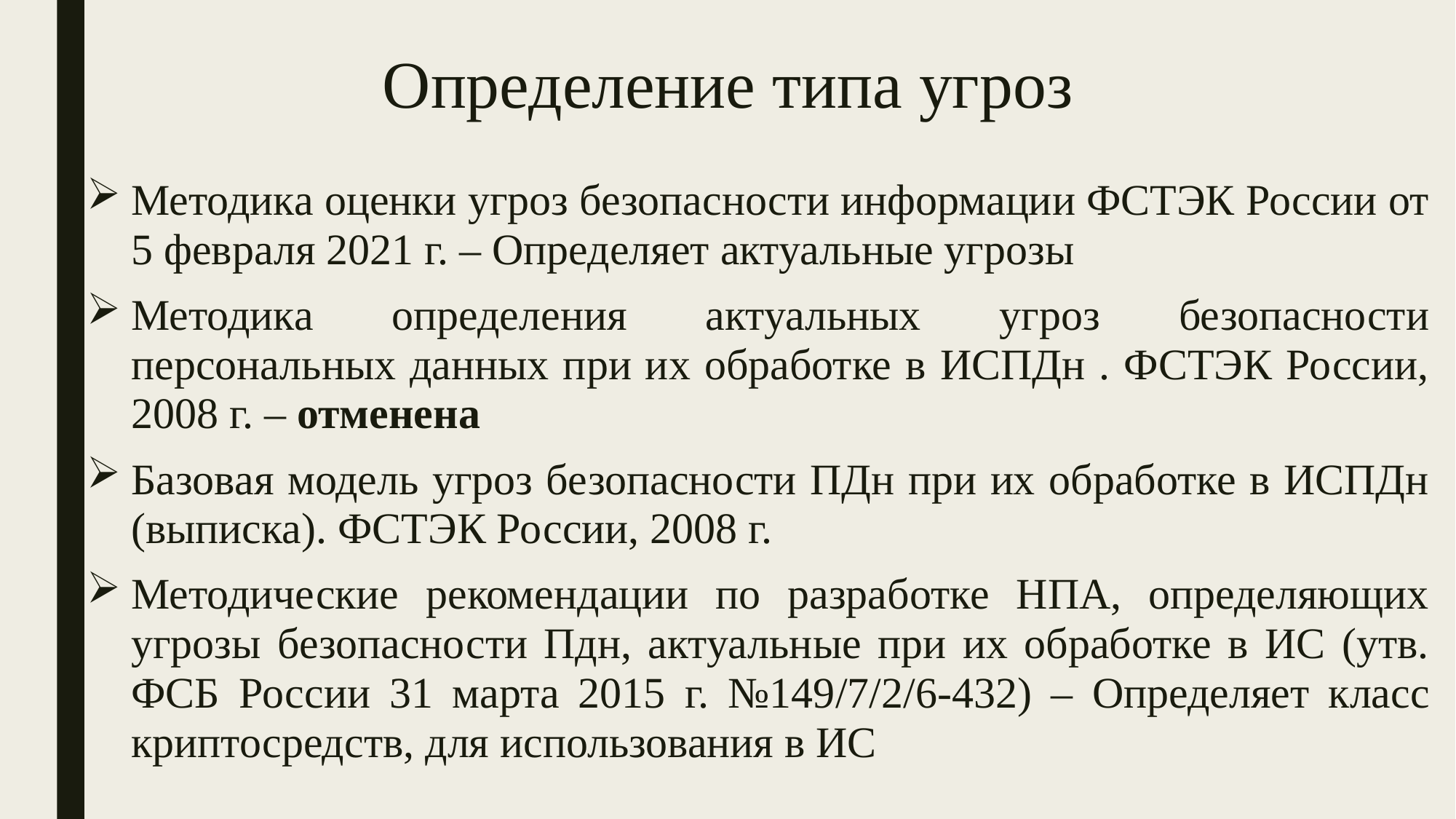

# Определение типа угроз
Методика оценки угроз безопасности информации ФСТЭК России от 5 февраля 2021 г. – Определяет актуальные угрозы
Методика определения актуальных угроз безопасности персональных данных при их обработке в ИСПДн . ФСТЭК России, 2008 г. – отменена
Базовая модель угроз безопасности ПДн при их обработке в ИСПДн (выписка). ФСТЭК России, 2008 г.
Методические рекомендации по разработке НПА, определяющих угрозы безопасности Пдн, актуальные при их обработке в ИС (утв. ФСБ России 31 марта 2015 г. №149/7/2/6-432) – Определяет класс криптосредств, для использования в ИС